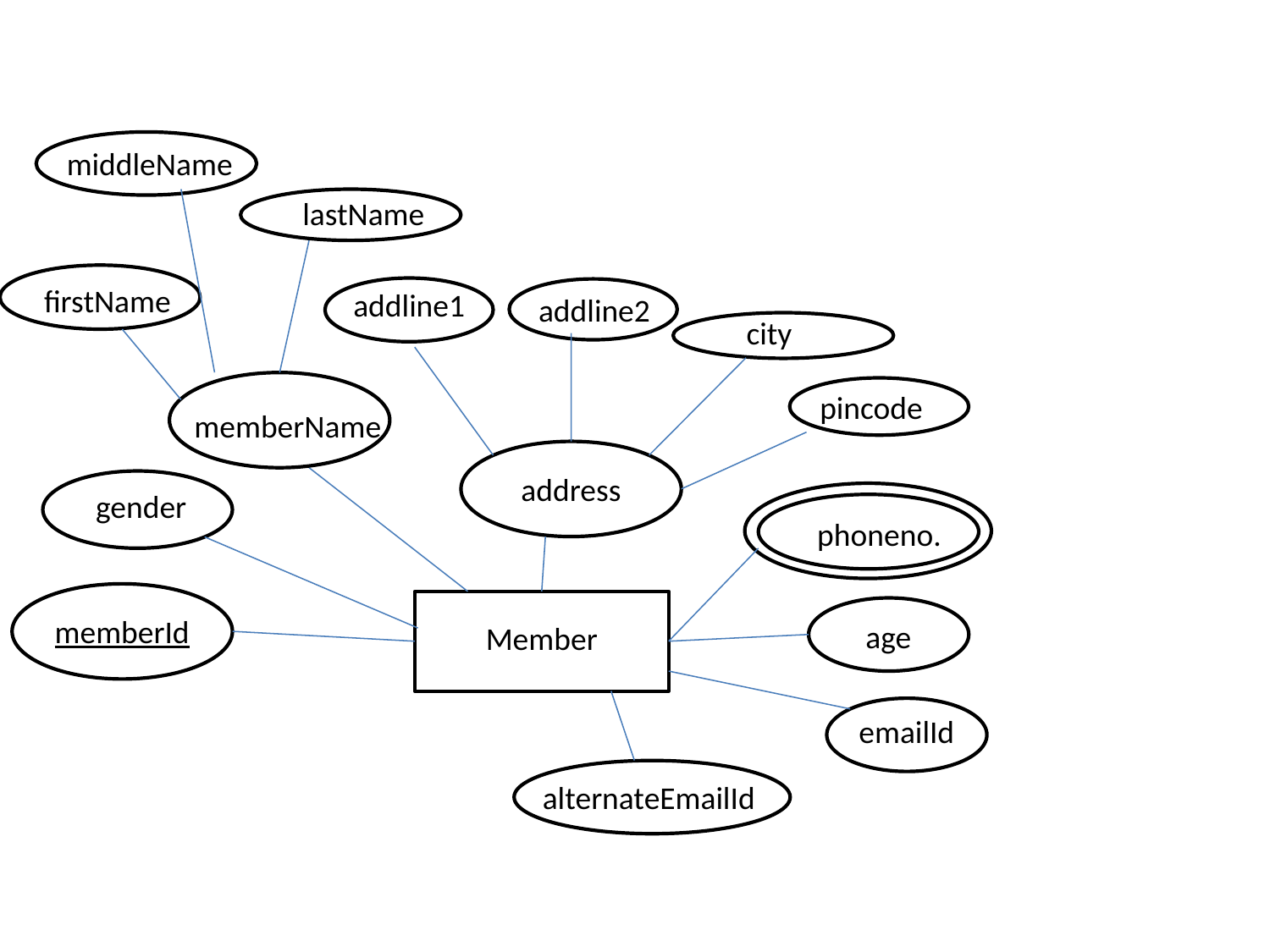

middleName
lastName

firstName

addline1

addline2
city

pincode
memberName

address

gender

phoneno.

memberId
age
Member

emailId

alternateEmailId